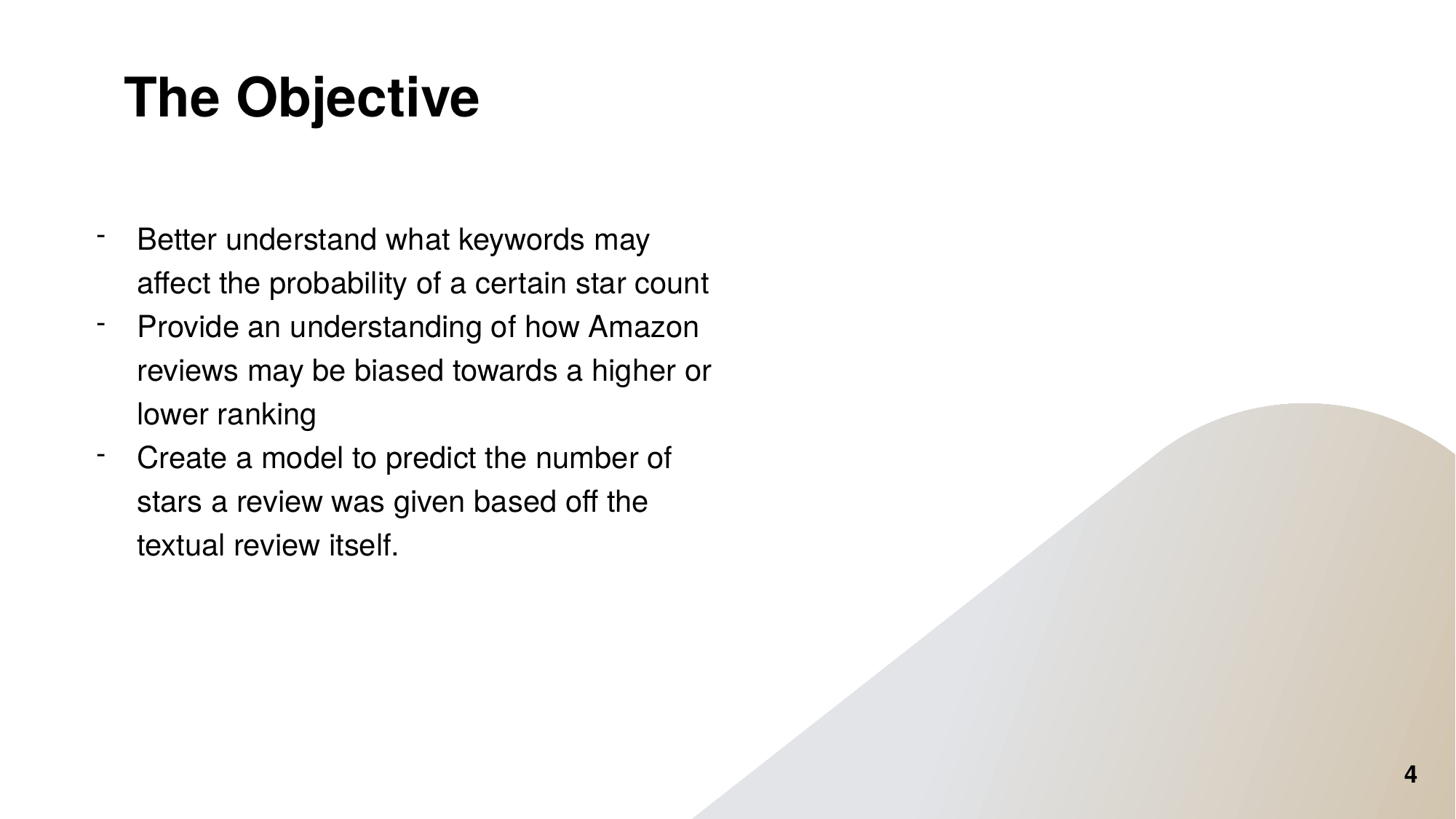

The Objective
Better understand what keywords may affect the probability of a certain star count
Provide an understanding of how Amazon reviews may be biased towards a higher or lower ranking
Create a model to predict the number of stars a review was given based off the textual review itself.

4